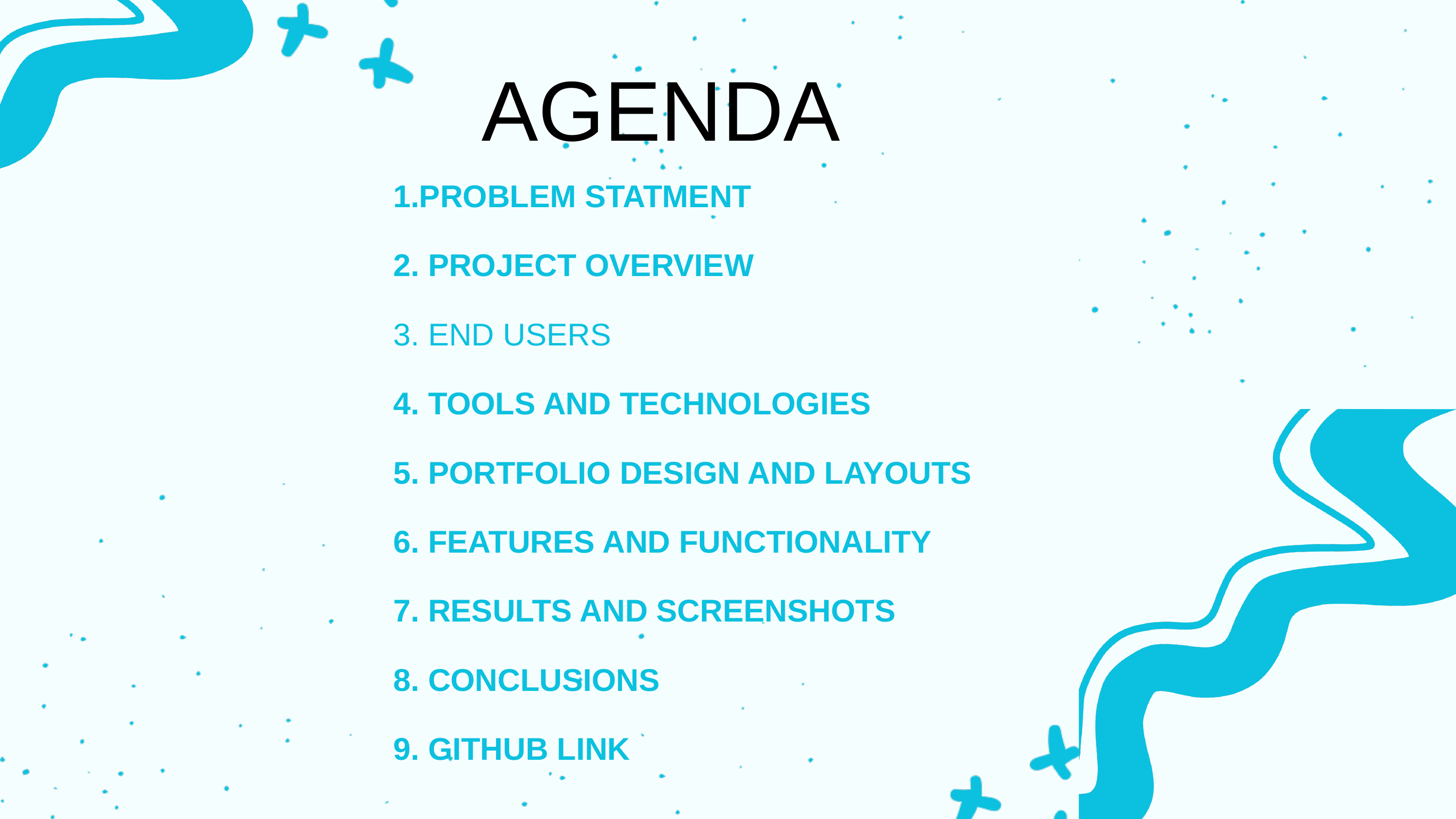

AGENDA
1.PROBLEM STATMENT

2. PROJECT OVERVIEW

3. END USERS

4. TOOLS AND TECHNOLOGIES

5. PORTFOLIO DESIGN AND LAYOUTS

6. FEATURES AND FUNCTIONALITY

7. RESULTS AND SCREENSHOTS

8. CONCLUSIONS

9. GITHUB LINK